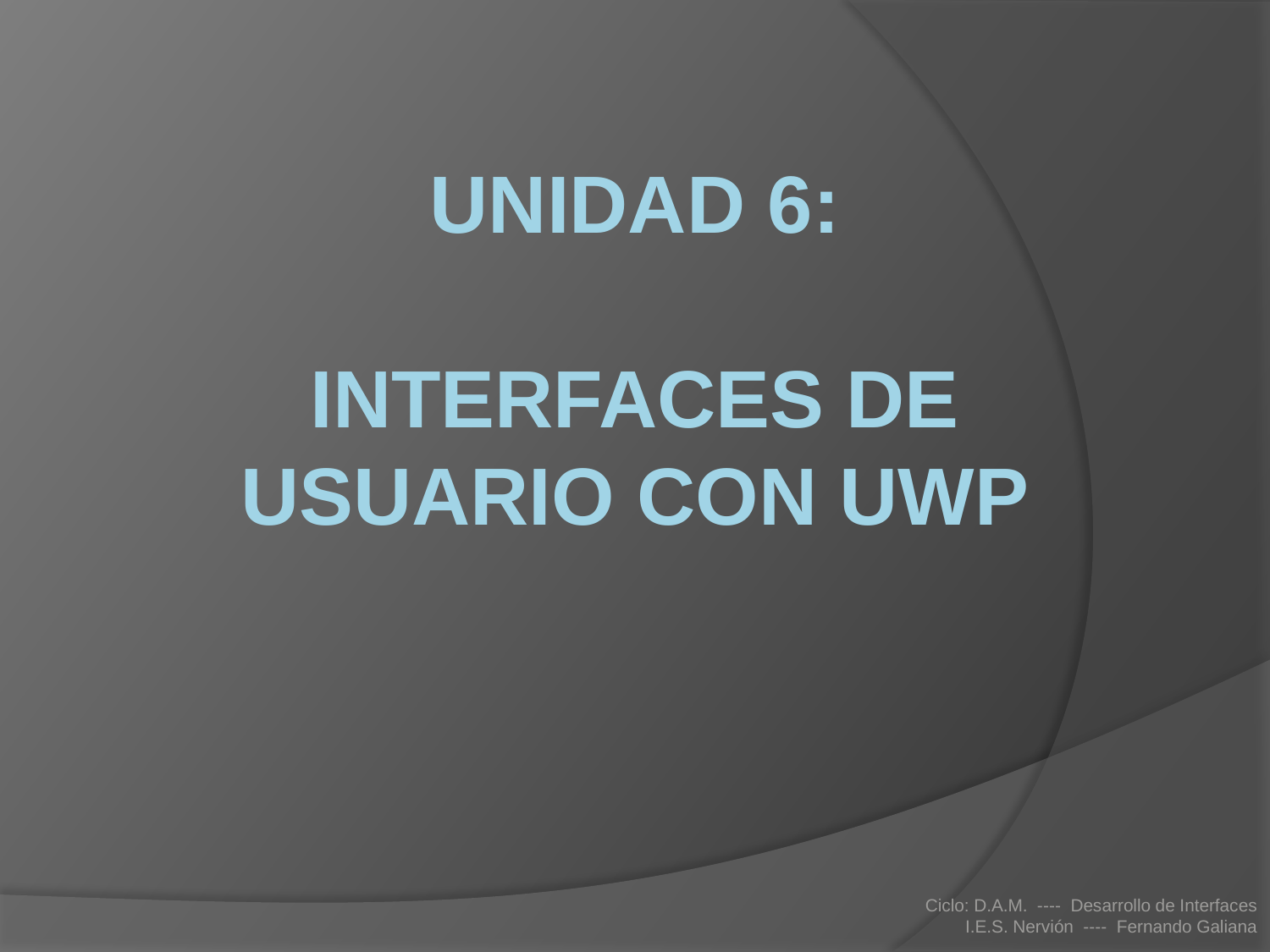

# Unidad 6: INTERFACES DE USUARIO CON UWP
Ciclo: D.A.M.  ----  Desarrollo de Interfaces
    I.E.S. Nervión  ----  Fernando Galiana